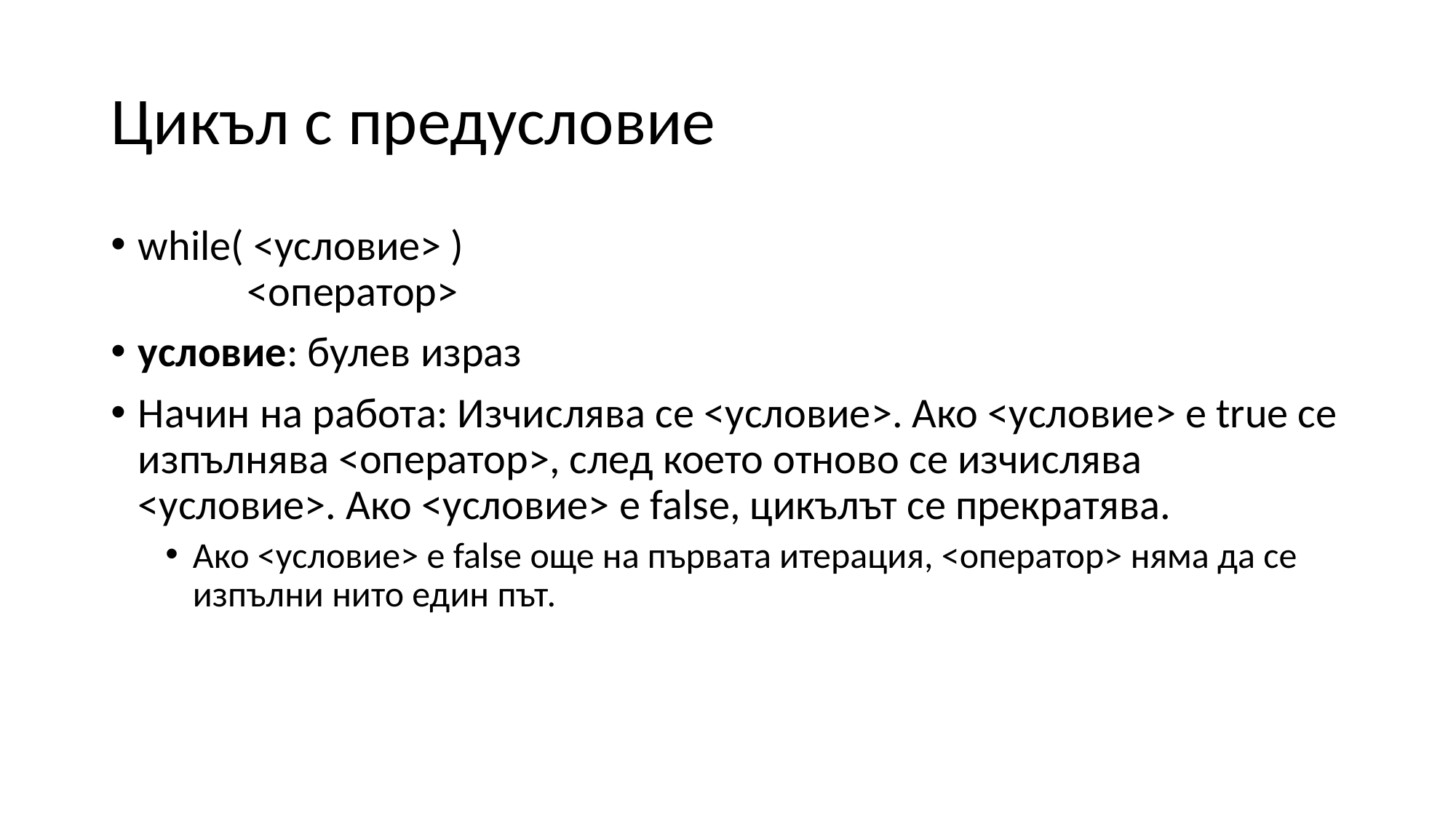

# Цикъл с предусловие
while( <условие> )
	<оператор>
условие: булев израз
Начин на работа: Изчислява се <условие>. Ако <условие> е true се изпълнява <оператор>, след което отново се изчислява <условие>. Ако <условие> е false, цикълът се прекратява.
Ако <условие> е false още на първата итерация, <оператор> няма да се изпълни нито един път.